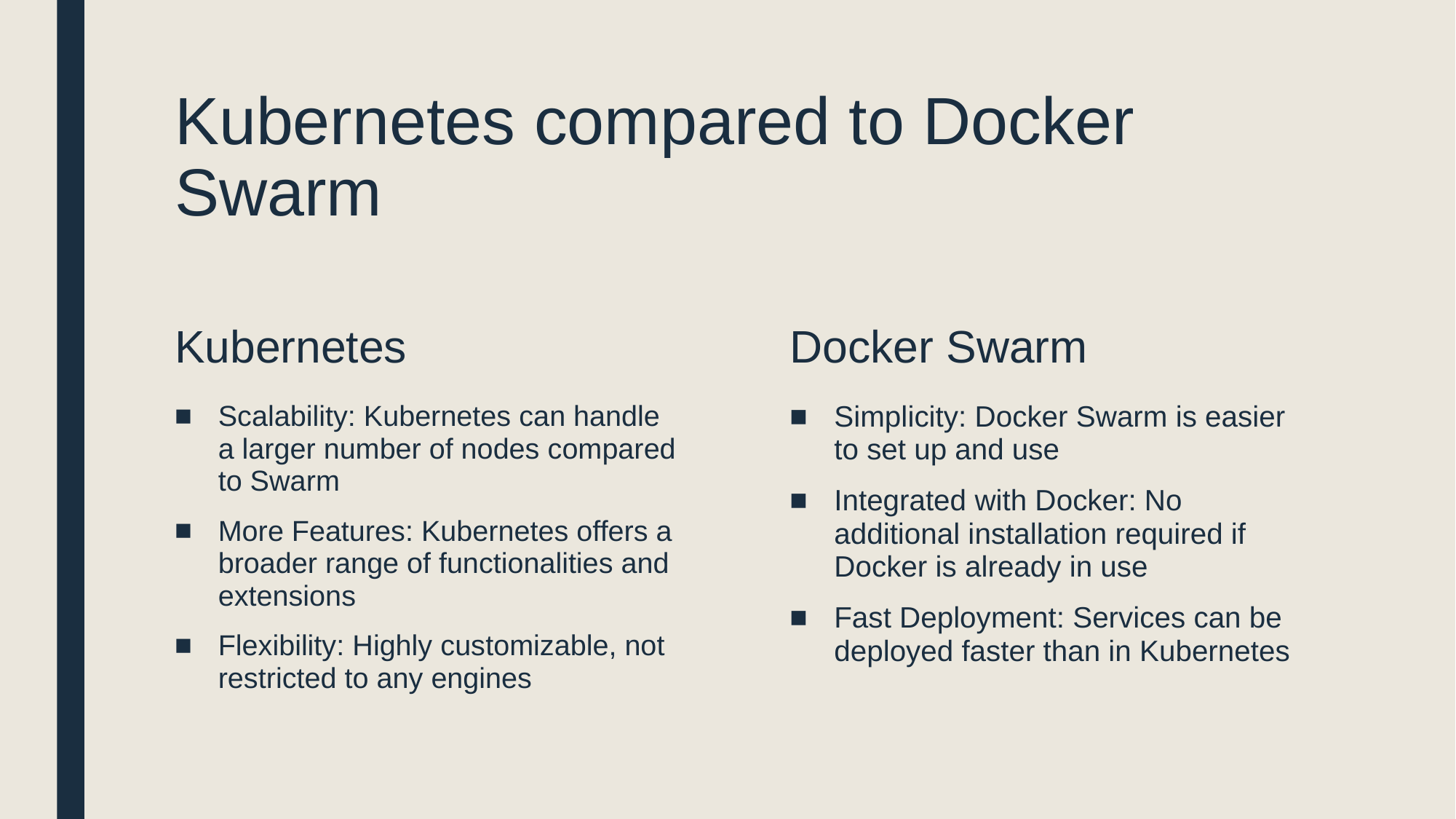

# Kubernetes compared to Docker Swarm
Kubernetes
Docker Swarm
Scalability: Kubernetes can handle a larger number of nodes compared to Swarm
More Features: Kubernetes offers a broader range of functionalities and extensions
Flexibility: Highly customizable, not restricted to any engines
Simplicity: Docker Swarm is easier to set up and use
Integrated with Docker: No additional installation required if Docker is already in use
Fast Deployment: Services can be deployed faster than in Kubernetes